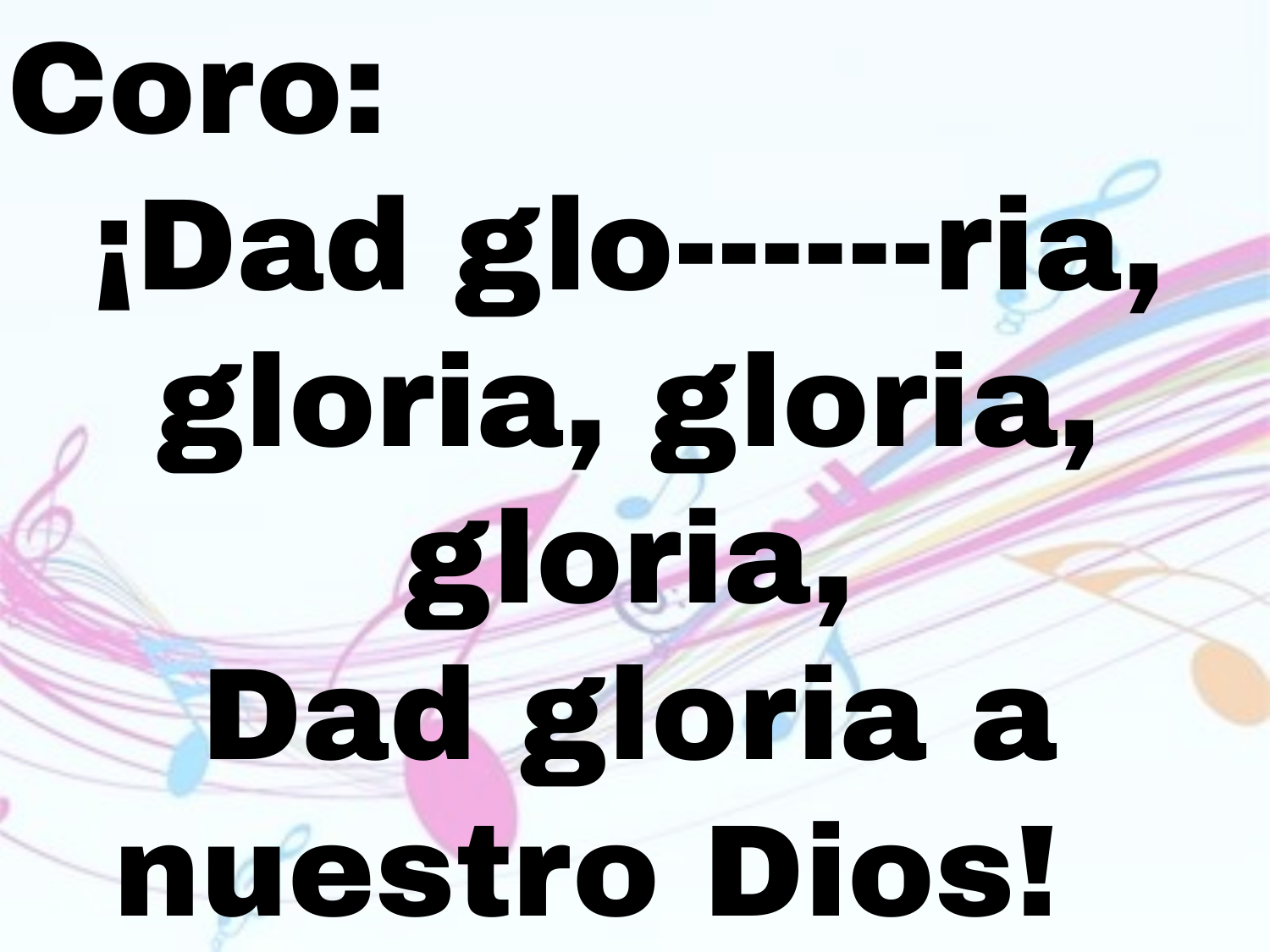

Coro:
¡Dad glo------ria, gloria, gloria, gloria,
Dad gloria a nuestro Dios!